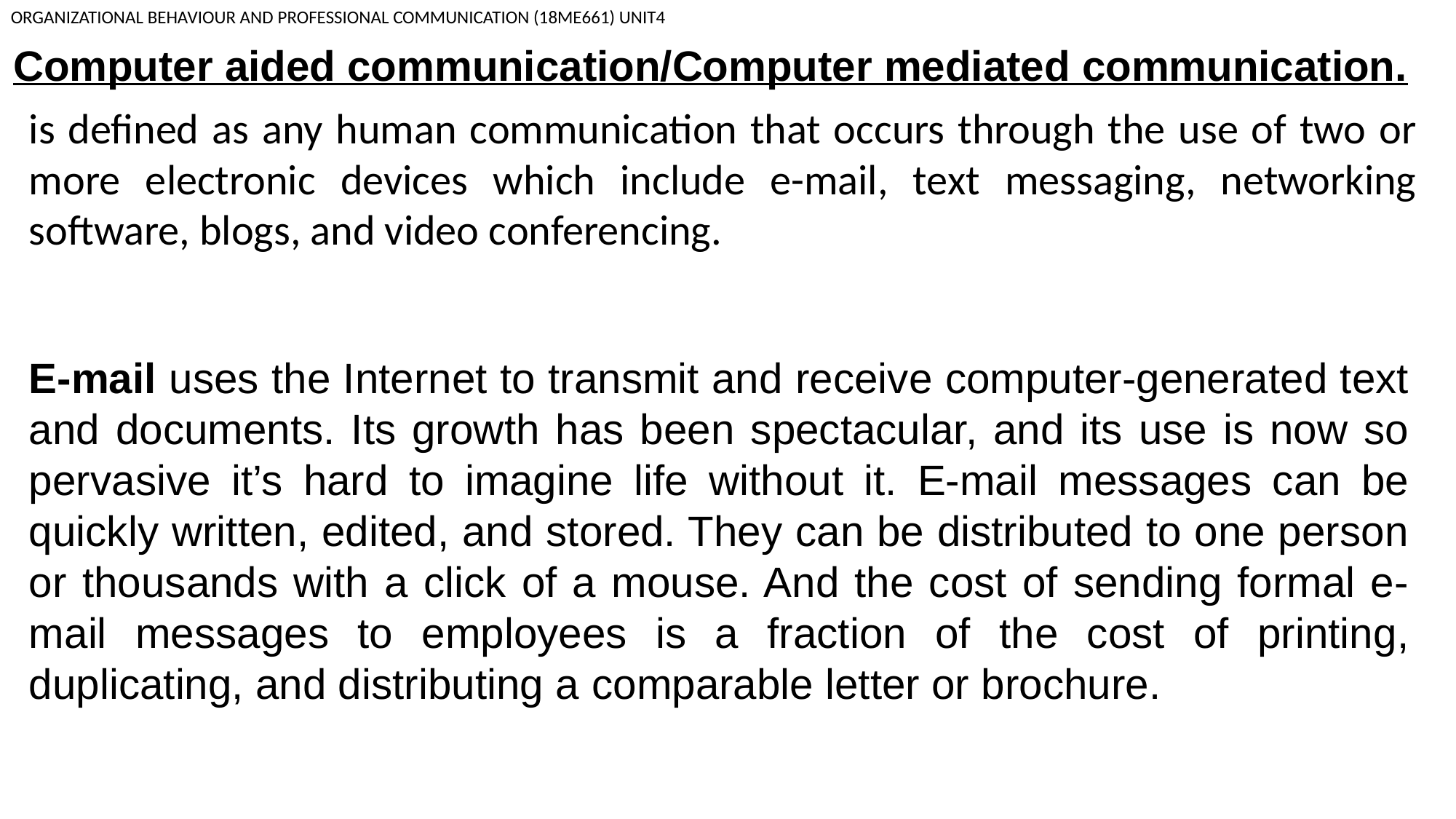

ORGANIZATIONAL BEHAVIOUR AND PROFESSIONAL COMMUNICATION (18ME661) UNIT4
Computer aided communication/Computer mediated communication.
is defined as any human communication that occurs through the use of two or more electronic devices which include e-mail, text messaging, networking software, blogs, and video conferencing.
E-mail uses the Internet to transmit and receive computer-generated text and documents. Its growth has been spectacular, and its use is now so pervasive it’s hard to imagine life without it. E-mail messages can be quickly written, edited, and stored. They can be distributed to one person or thousands with a click of a mouse. And the cost of sending formal e-mail messages to employees is a fraction of the cost of printing, duplicating, and distributing a comparable letter or brochure.